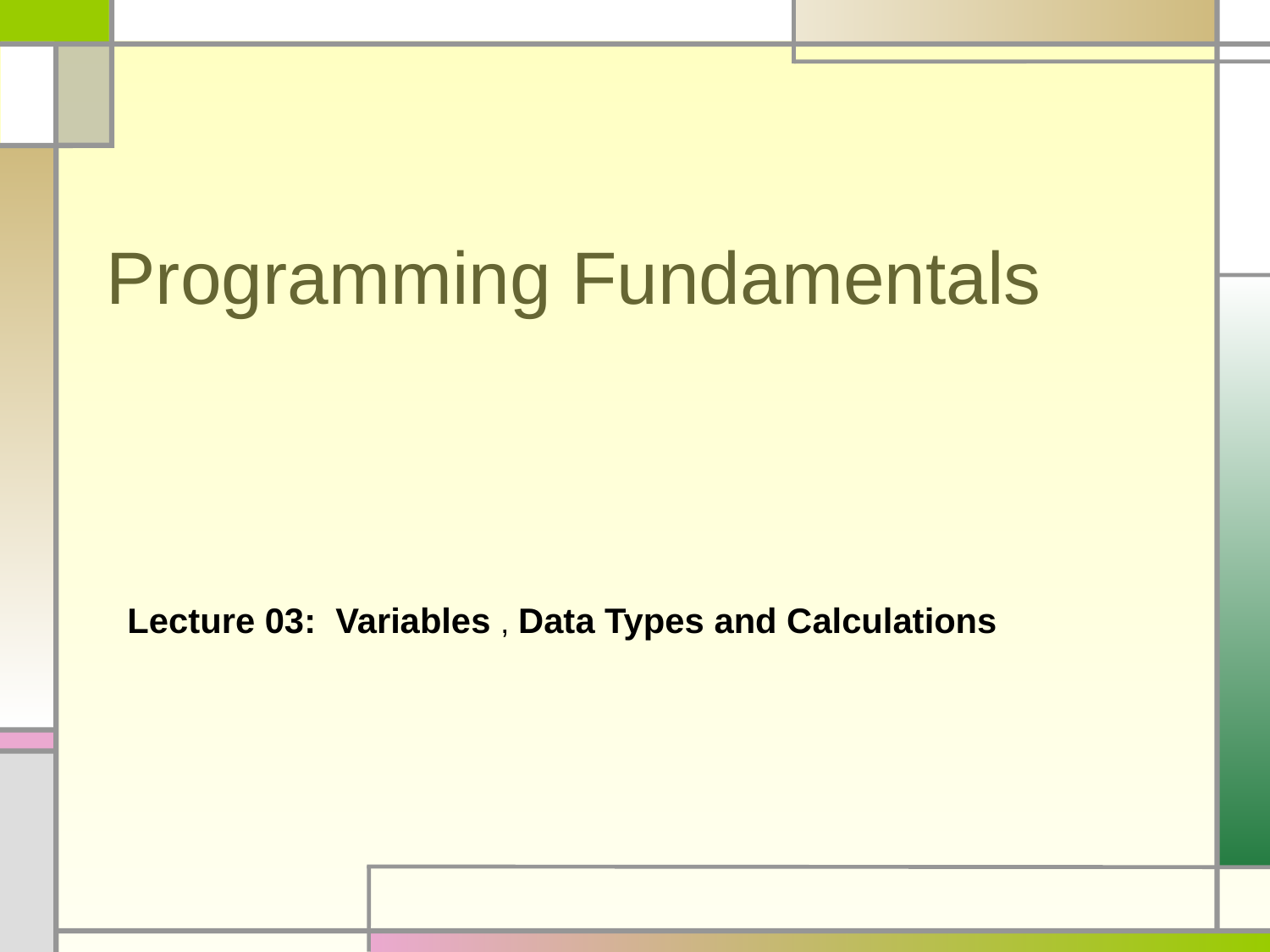

# Programming Fundamentals
Lecture 03:  Variables , Data Types and Calculations